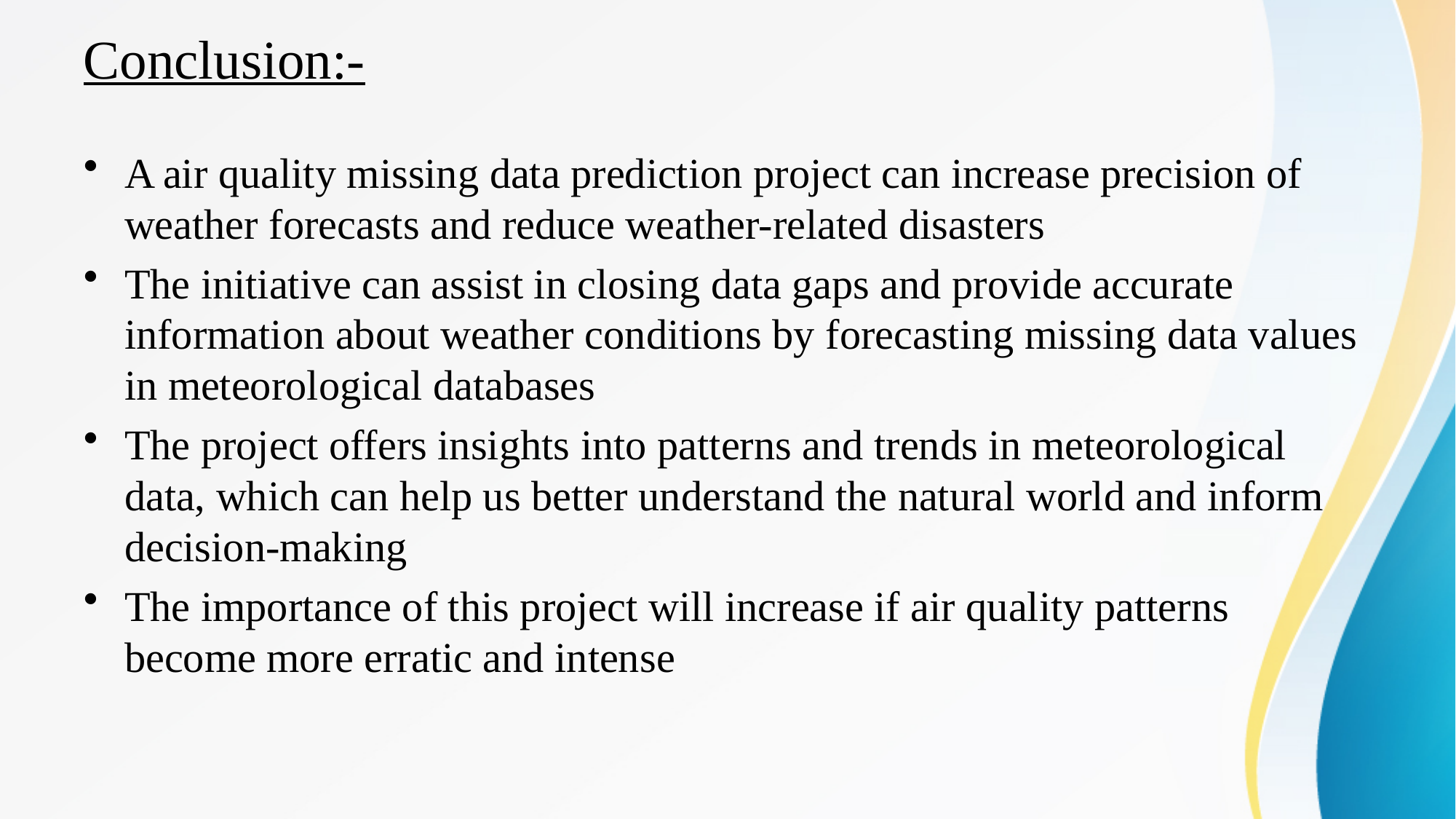

# Conclusion:-
A air quality missing data prediction project can increase precision of weather forecasts and reduce weather-related disasters
The initiative can assist in closing data gaps and provide accurate information about weather conditions by forecasting missing data values in meteorological databases
The project offers insights into patterns and trends in meteorological data, which can help us better understand the natural world and inform decision-making
The importance of this project will increase if air quality patterns become more erratic and intense